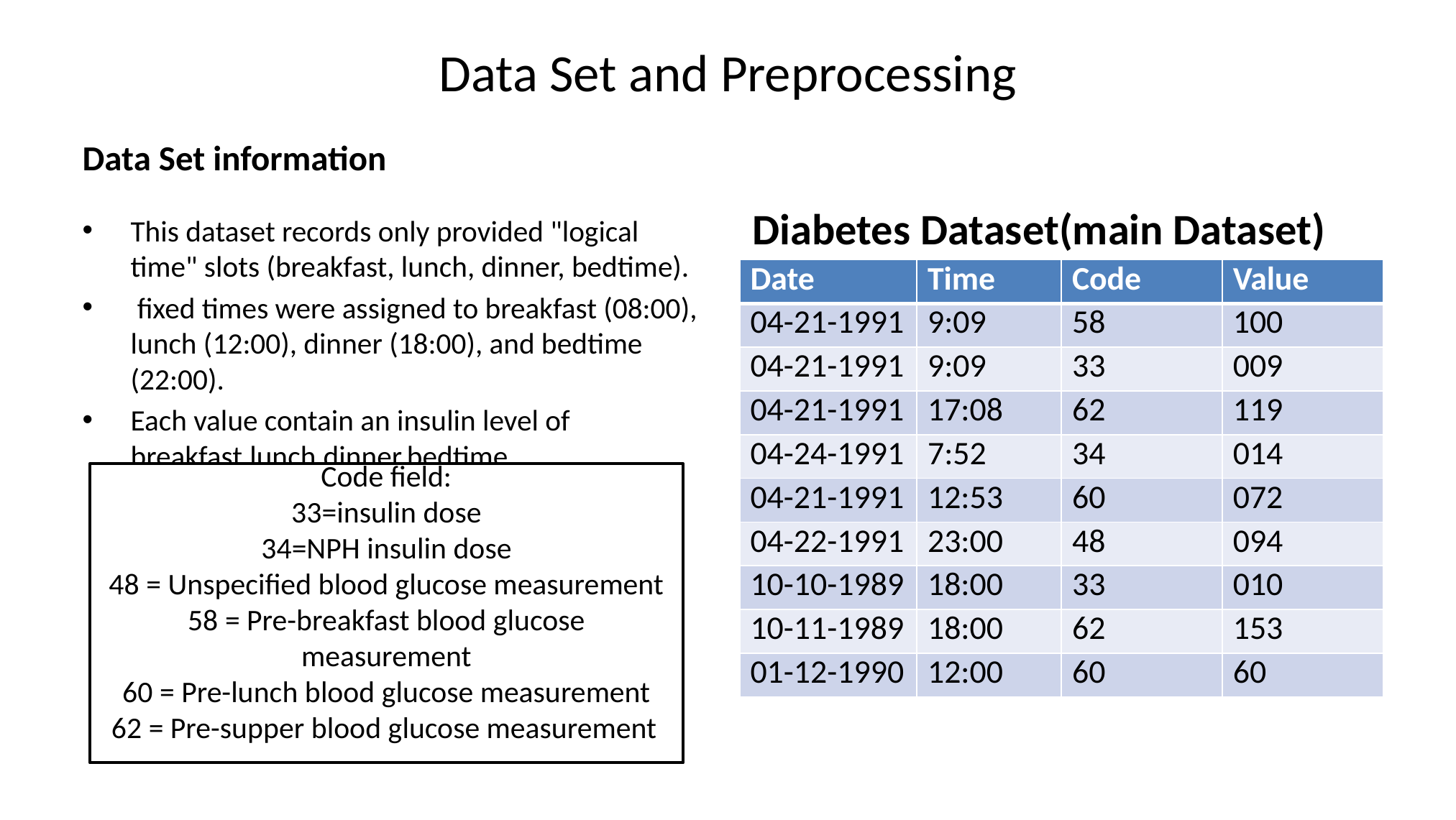

# Data Set and Preprocessing
Data Set information
Diabetes Dataset(main Dataset)
This dataset records only provided "logical time" slots (breakfast, lunch, dinner, bedtime).
 fixed times were assigned to breakfast (08:00), lunch (12:00), dinner (18:00), and bedtime (22:00).
Each value contain an insulin level of breakfast,lunch,dinner,bedtime.

| Date | Time | Code | Value |
| --- | --- | --- | --- |
| 04-21-1991 | 9:09 | 58 | 100 |
| 04-21-1991 | 9:09 | 33 | 009 |
| 04-21-1991 | 17:08 | 62 | 119 |
| 04-24-1991 | 7:52 | 34 | 014 |
| 04-21-1991 | 12:53 | 60 | 072 |
| 04-22-1991 | 23:00 | 48 | 094 |
| 10-10-1989 | 18:00 | 33 | 010 |
| 10-11-1989 | 18:00 | 62 | 153 |
| 01-12-1990 | 12:00 | 60 | 60 |
Code field:
33=insulin dose
34=NPH insulin dose
48 = Unspecified blood glucose measurement
58 = Pre-breakfast blood glucose measurement
60 = Pre-lunch blood glucose measurement
62 = Pre-supper blood glucose measurement